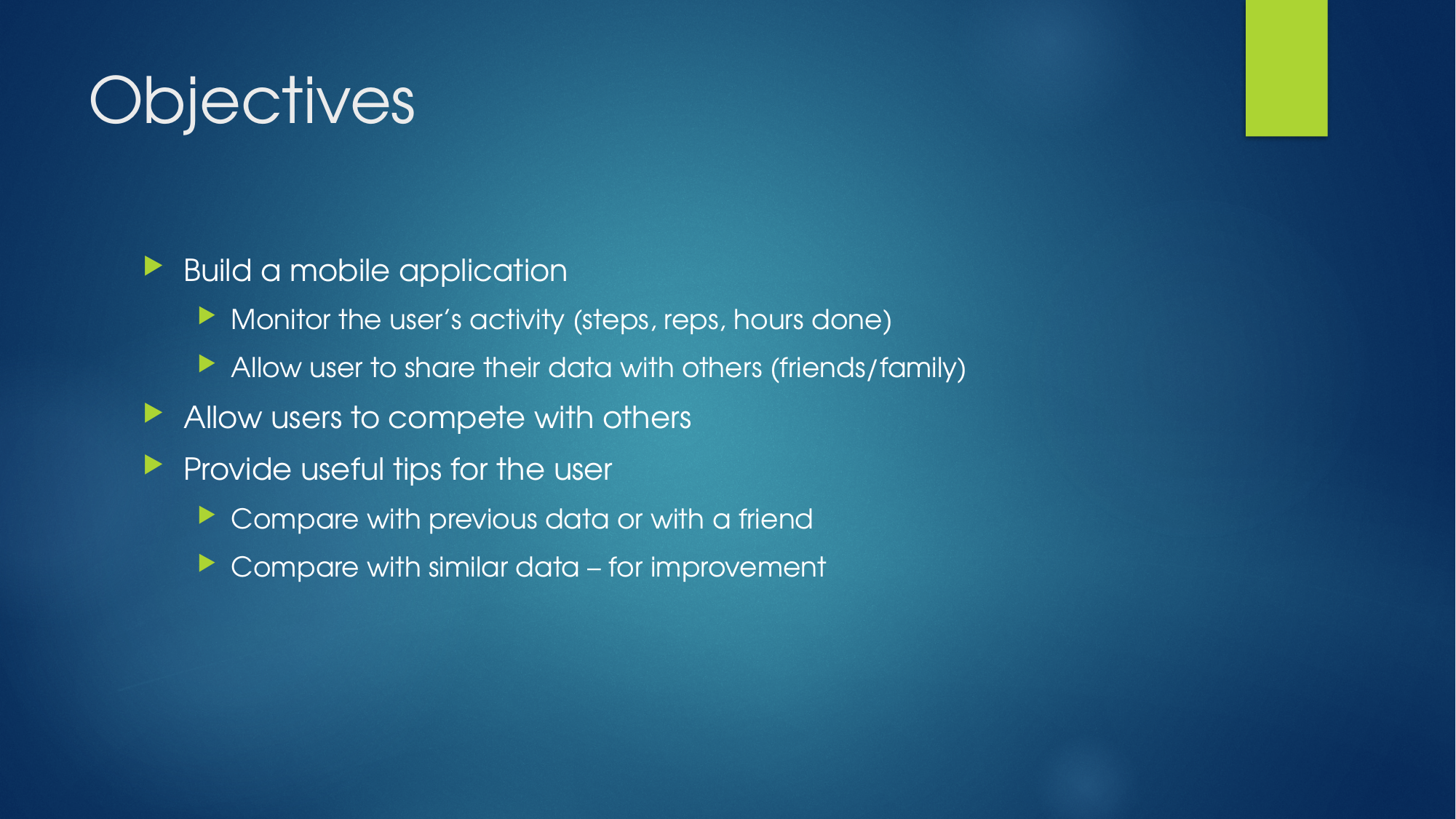

# Objectives
Build a mobile application
Monitor the user’s activity (steps, reps, hours done)
Allow user to share their data with others (friends/family)
Allow users to compete with others
Provide useful tips for the user
Compare with previous data or with a friend
Compare with similar data – for improvement